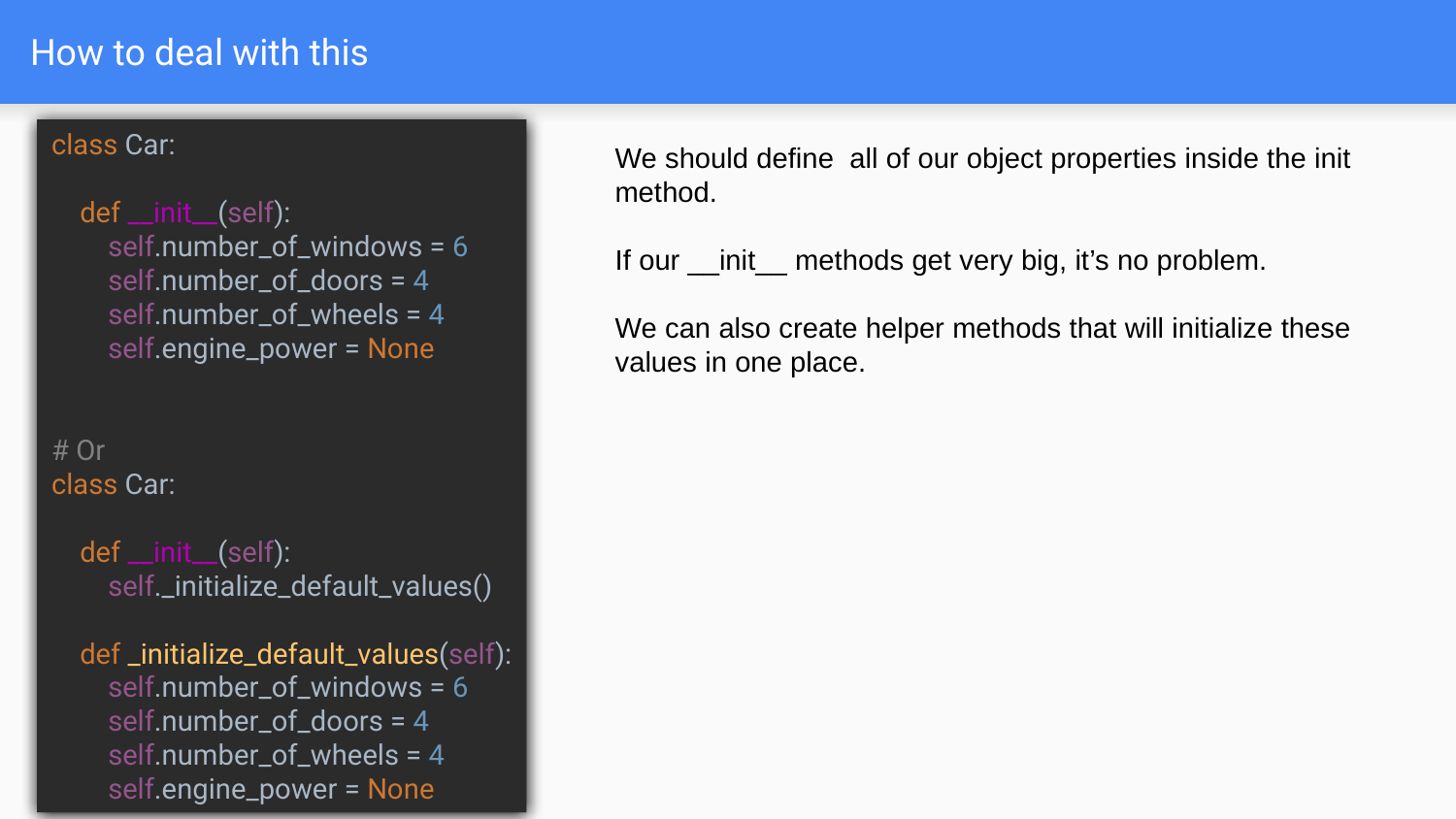

# How to deal with this
class Car:
    def __init__(self):
        self.number_of_windows = 6
        self.number_of_doors = 4
        self.number_of_wheels = 4
        self.engine_power = None
# Or
class Car:
    def __init__(self):
        self._initialize_default_values()
    def _initialize_default_values(self):
        self.number_of_windows = 6
        self.number_of_doors = 4
        self.number_of_wheels = 4
        self.engine_power = None
We should define  all of our object properties inside the init method.

If our __init__ methods get very big, it’s no problem.

We can also create helper methods that will initialize these values in one place.